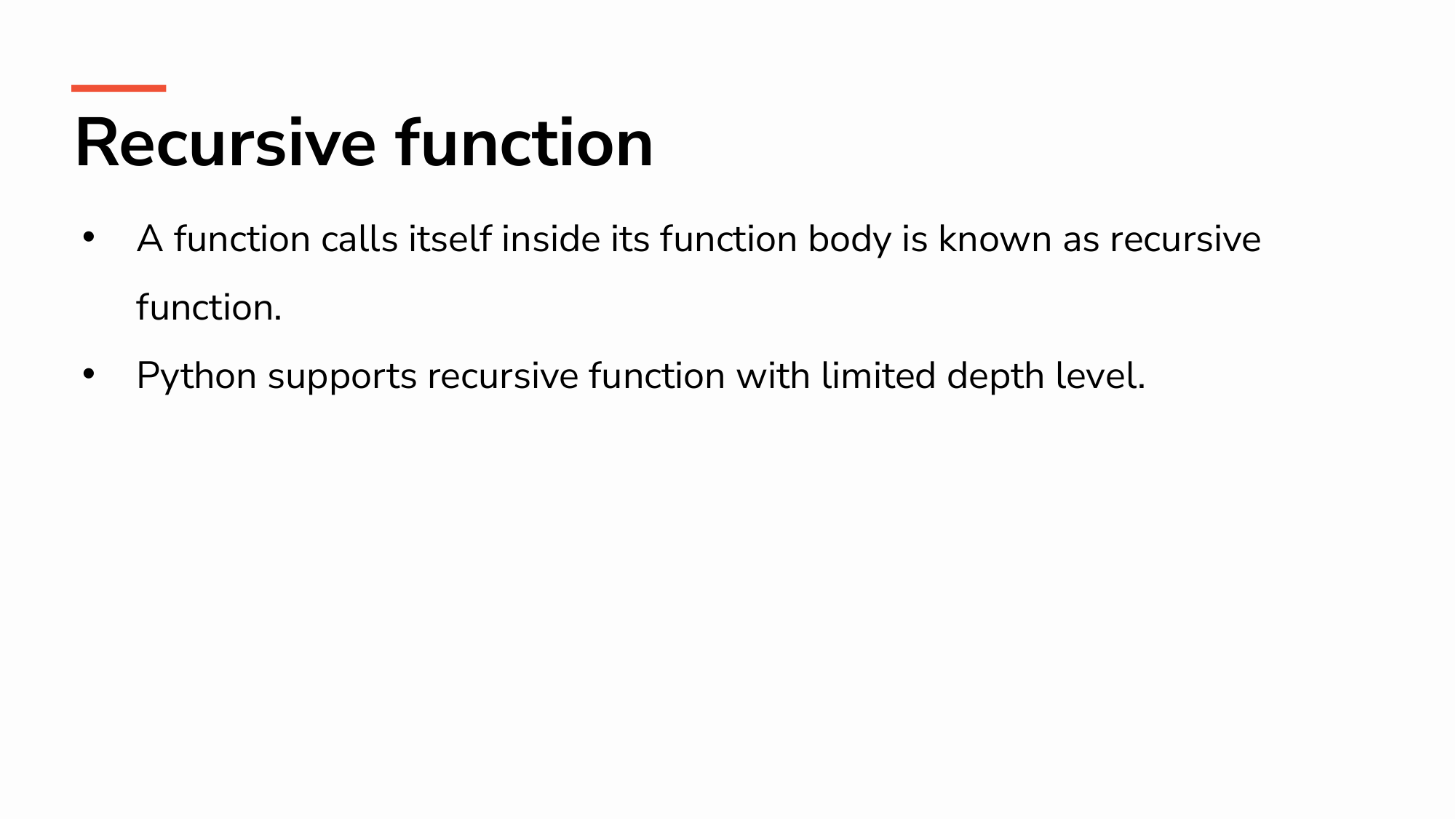

Recursive function
A function calls itself inside its function body is known as recursive function.
Python supports recursive function with limited depth level.